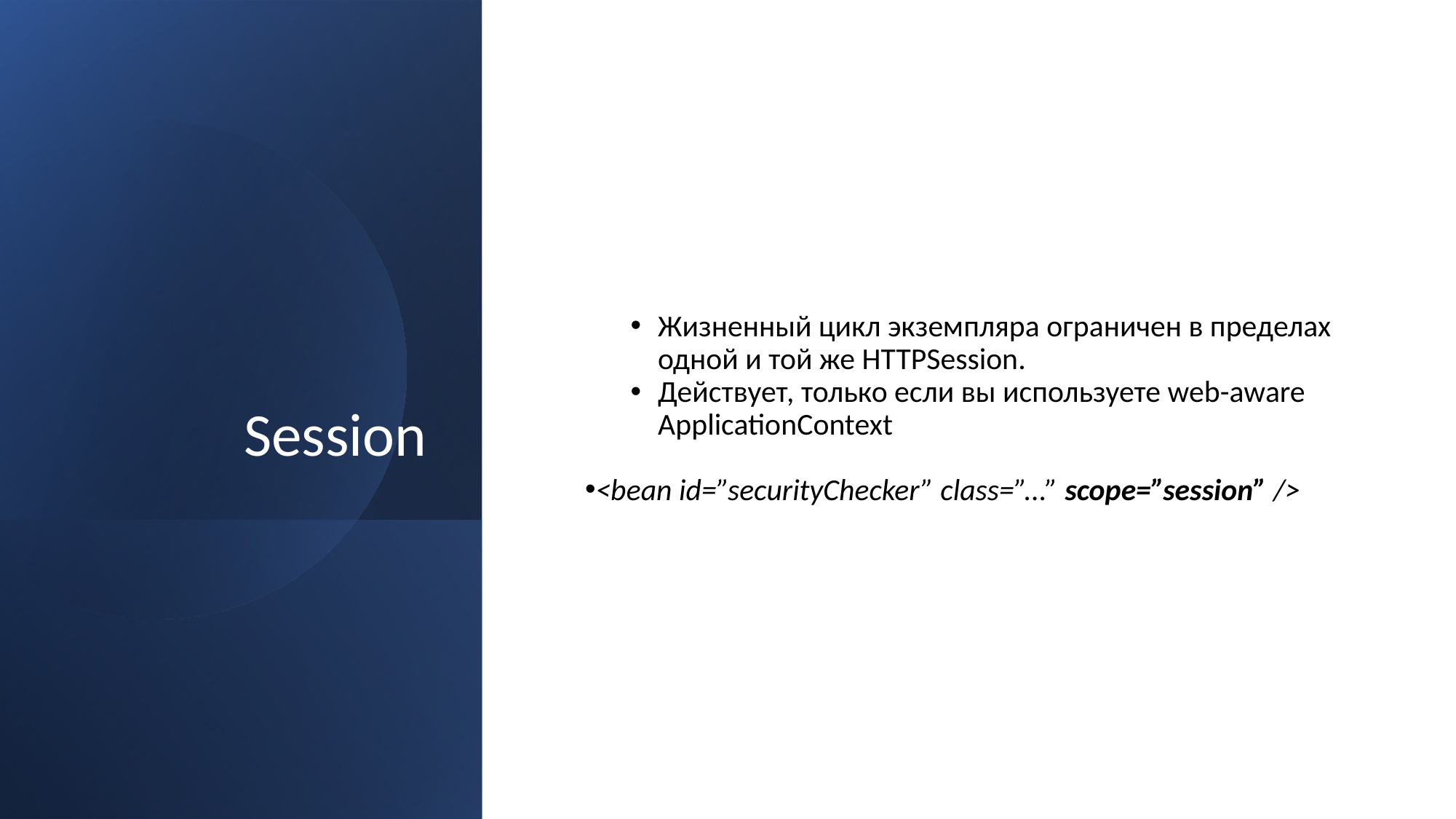

# Session
Жизненный цикл экземпляра ограничен в пределах одной и той же HTTPSession.
Действует, только если вы используете web-aware ApplicationContext
<bean id=”securityChecker” class=”...” scope=”session” />